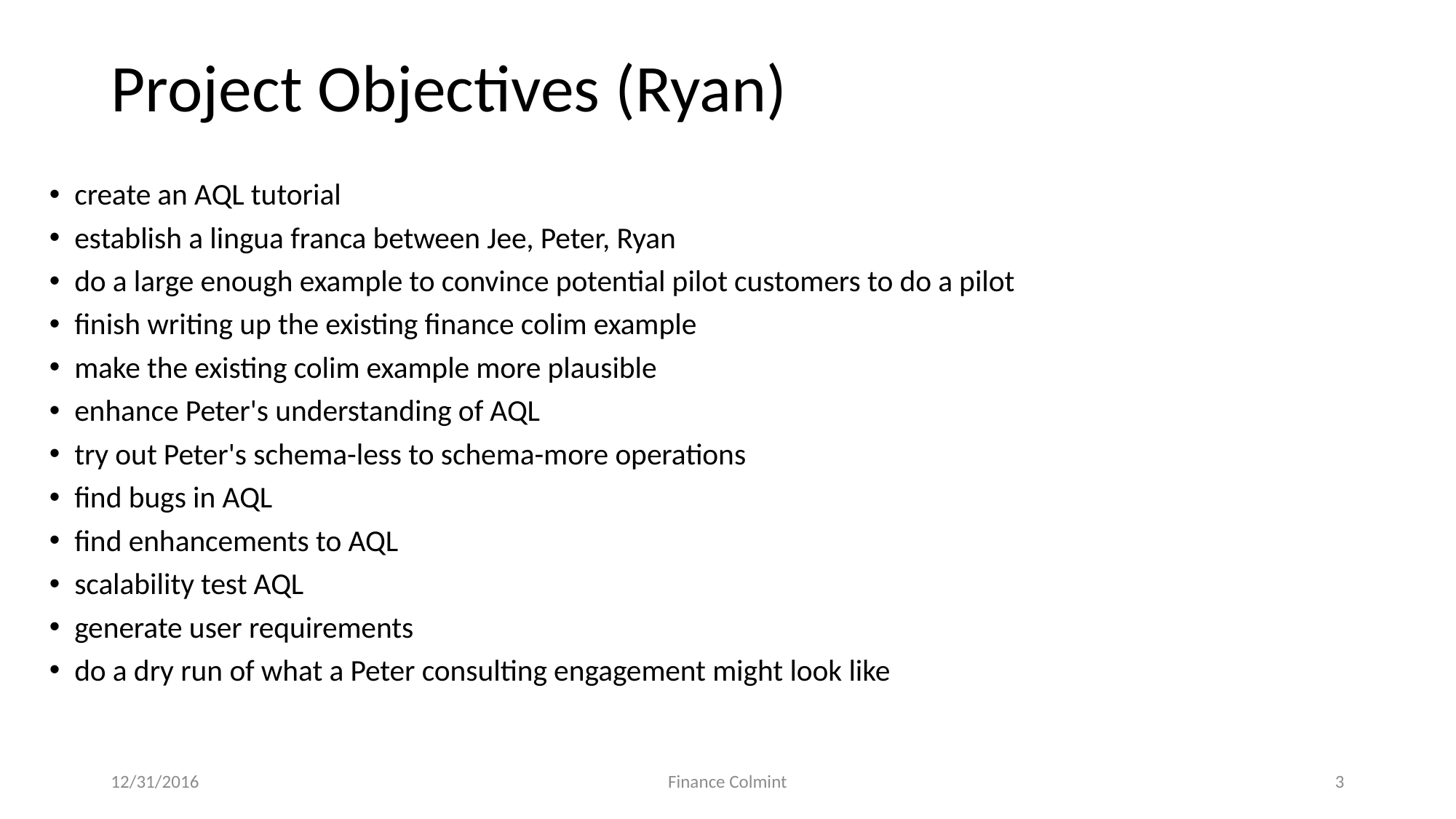

# Project Objectives (Ryan)
create an AQL tutorial
establish a lingua franca between Jee, Peter, Ryan
do a large enough example to convince potential pilot customers to do a pilot
finish writing up the existing finance colim example
make the existing colim example more plausible
enhance Peter's understanding of AQL
try out Peter's schema-less to schema-more operations
find bugs in AQL
find enhancements to AQL
scalability test AQL
generate user requirements
do a dry run of what a Peter consulting engagement might look like
12/31/2016
Finance Colmint
3